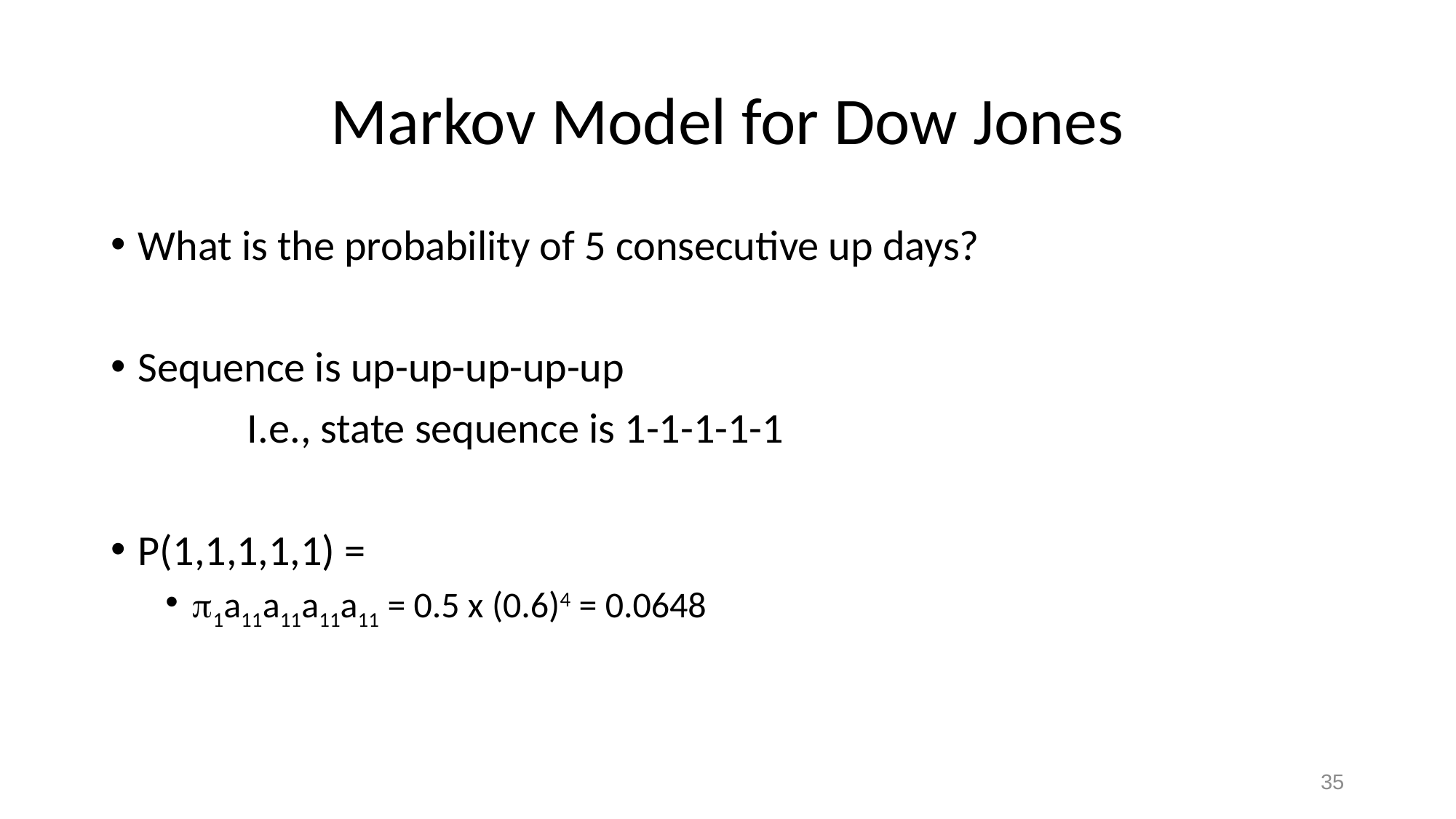

# Markov Model for Dow Jones
What is the probability of 5 consecutive up days?

Sequence is up-up-up-up-up
		I.e., state sequence is 1-1-1-1-1

P(1,1,1,1,1) =
π1a11a11a11a11 = 0.5 x (0.6)4 = 0.0648
35